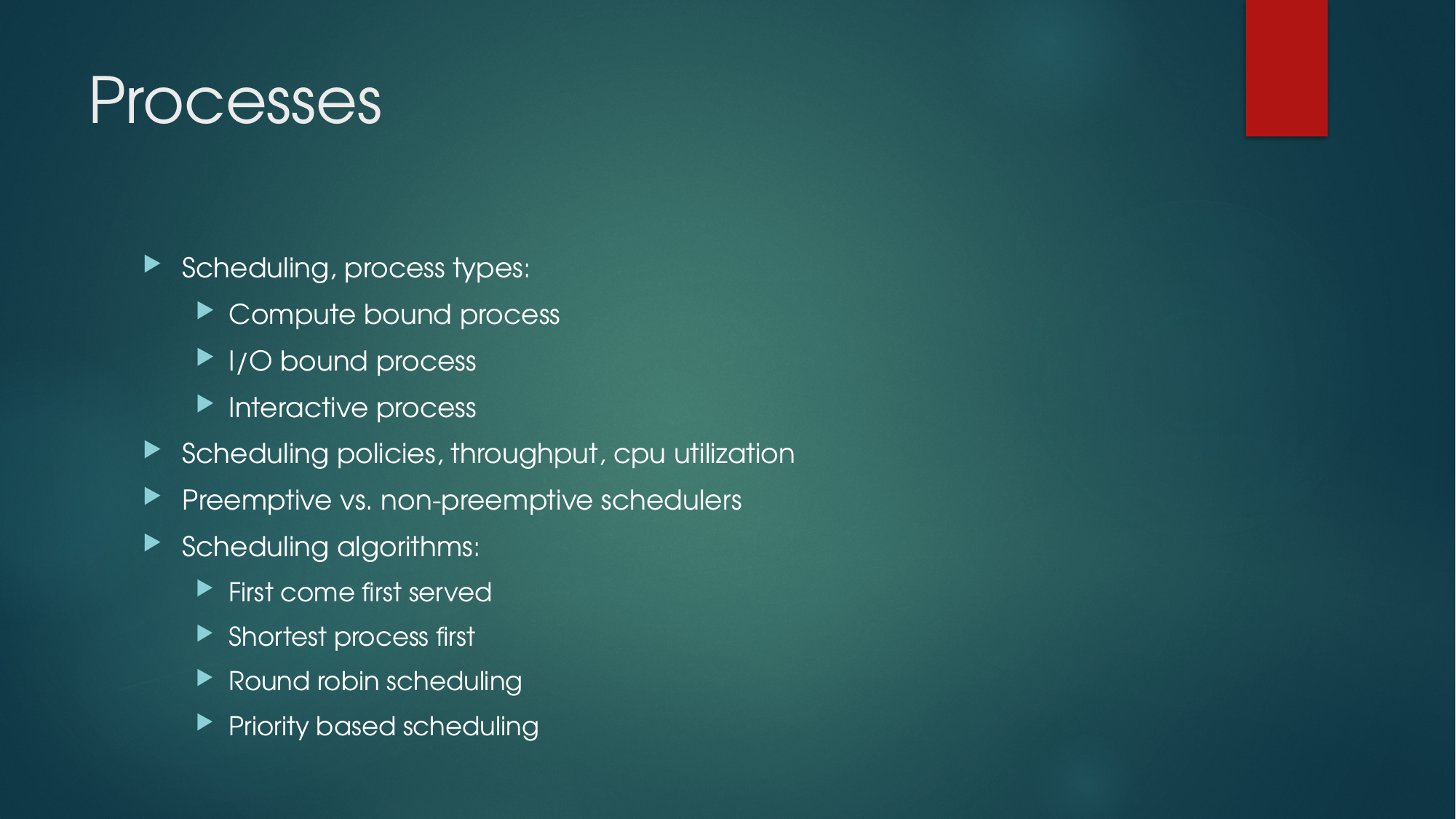

# Processes
Scheduling, process types:
Compute bound process
I/O bound process
Interactive process
Scheduling policies, throughput, cpu utilization
Preemptive vs. non-preemptive schedulers
Scheduling algorithms:
First come first served
Shortest process first
Round robin scheduling
Priority based scheduling